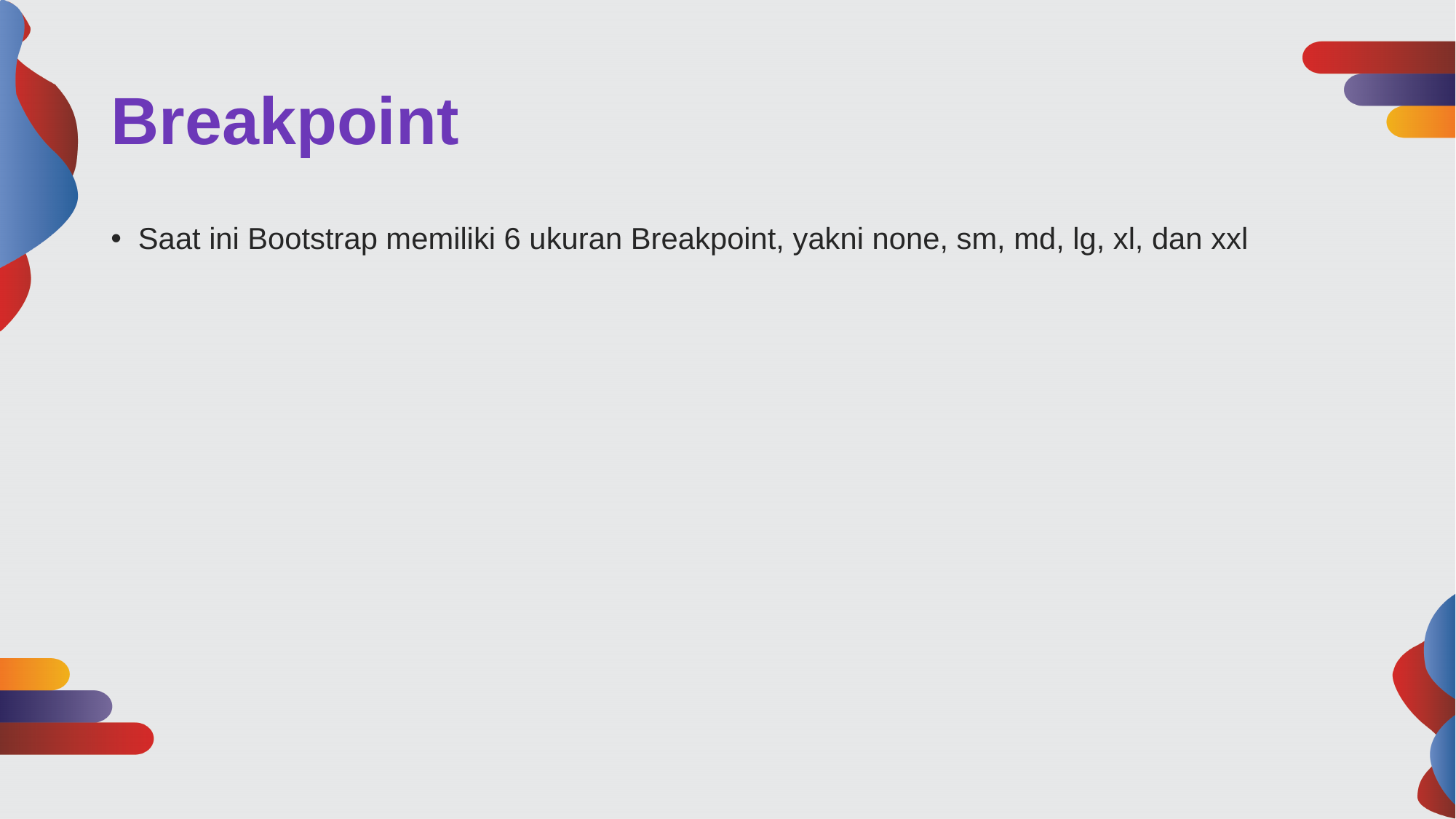

# Breakpoint
Saat ini Bootstrap memiliki 6 ukuran Breakpoint, yakni none, sm, md, lg, xl, dan xxl